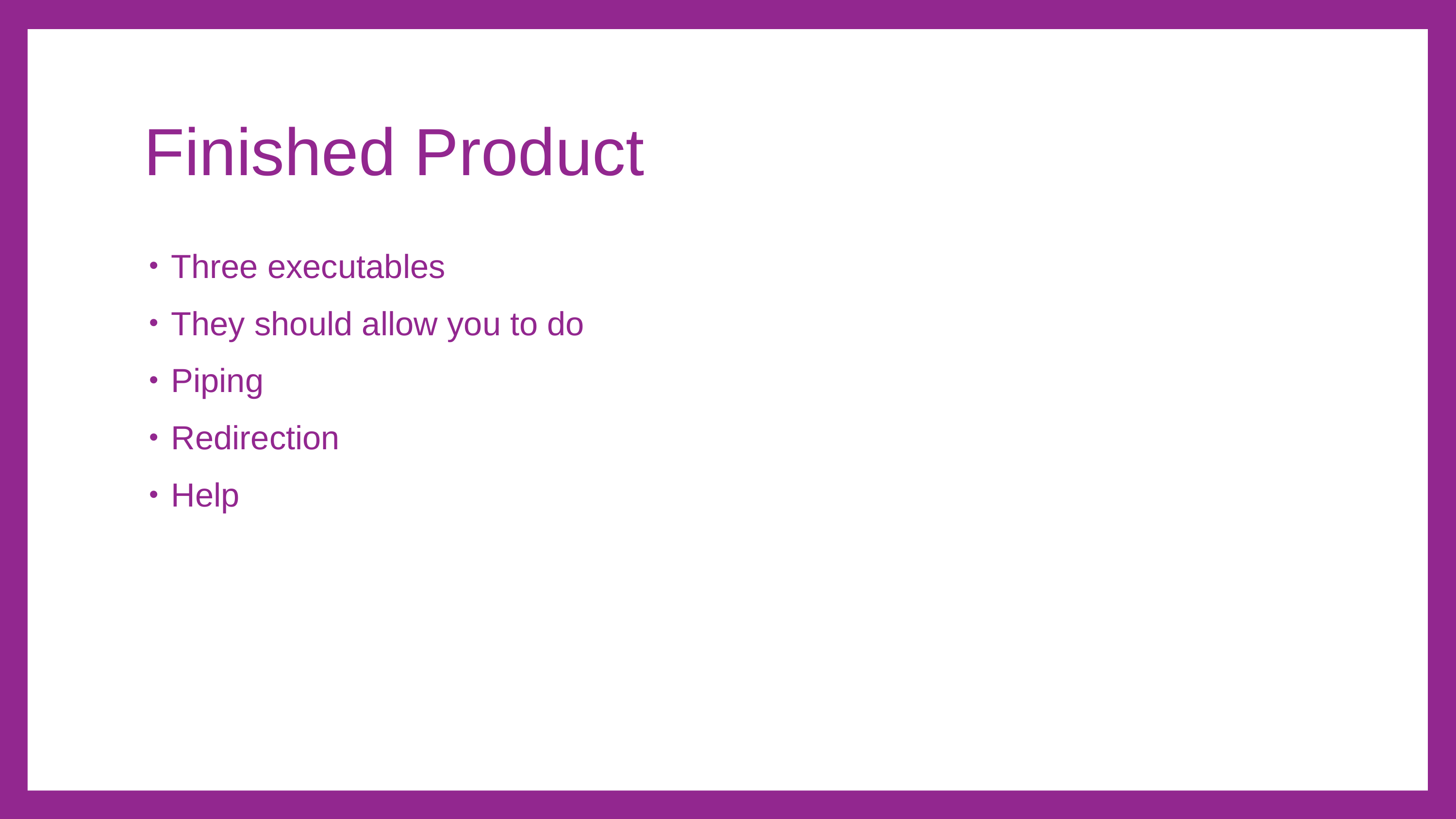

# Finished Product
Three executables
They should allow you to do
Piping
Redirection
Help